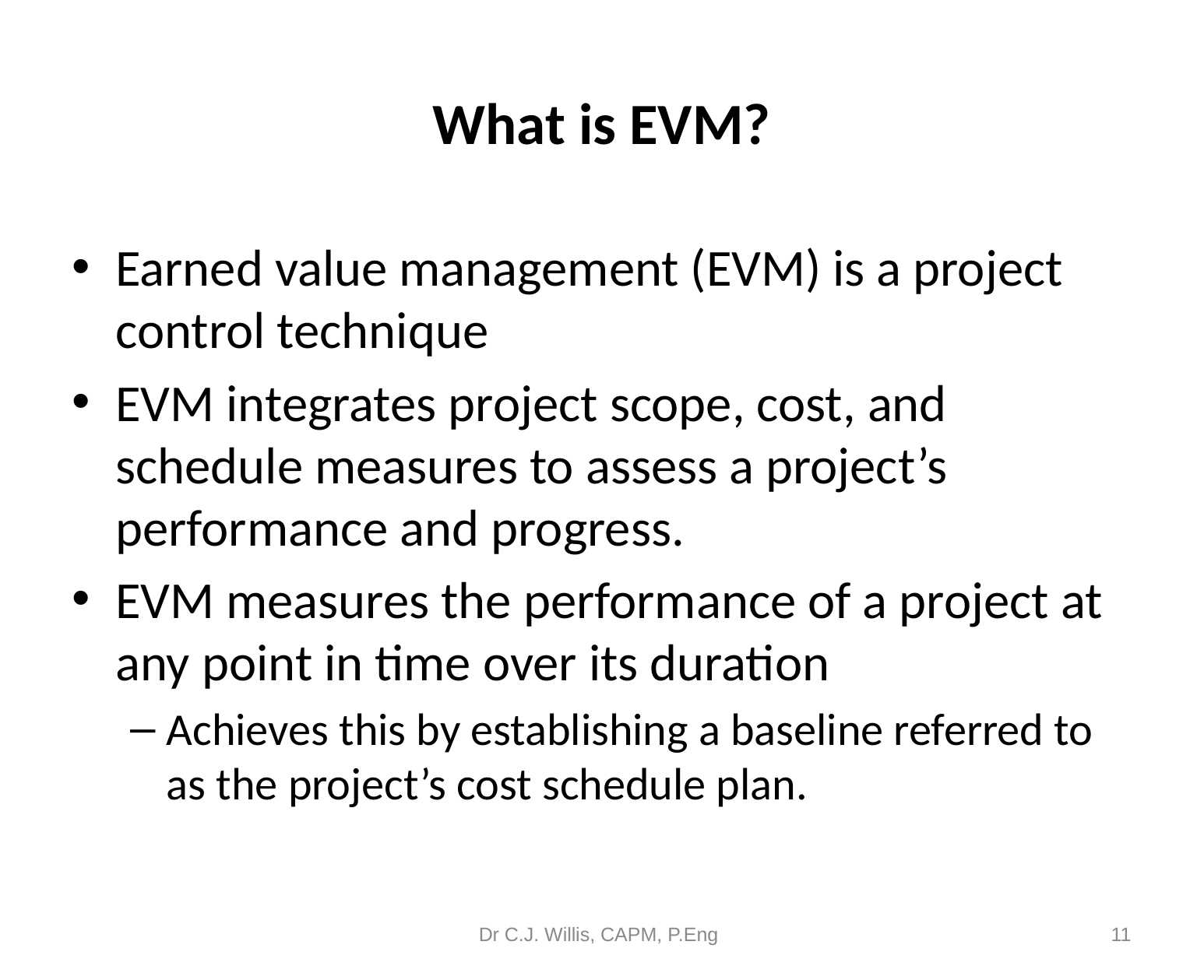

What is EVM?
Earned value management (EVM) is a project control technique
EVM integrates project scope, cost, and schedule measures to assess a project’s performance and progress.
EVM measures the performance of a project at any point in time over its duration
Achieves this by establishing a baseline referred to as the project’s cost schedule plan.

Dr C.J. Willis, CAPM, P.Eng
11